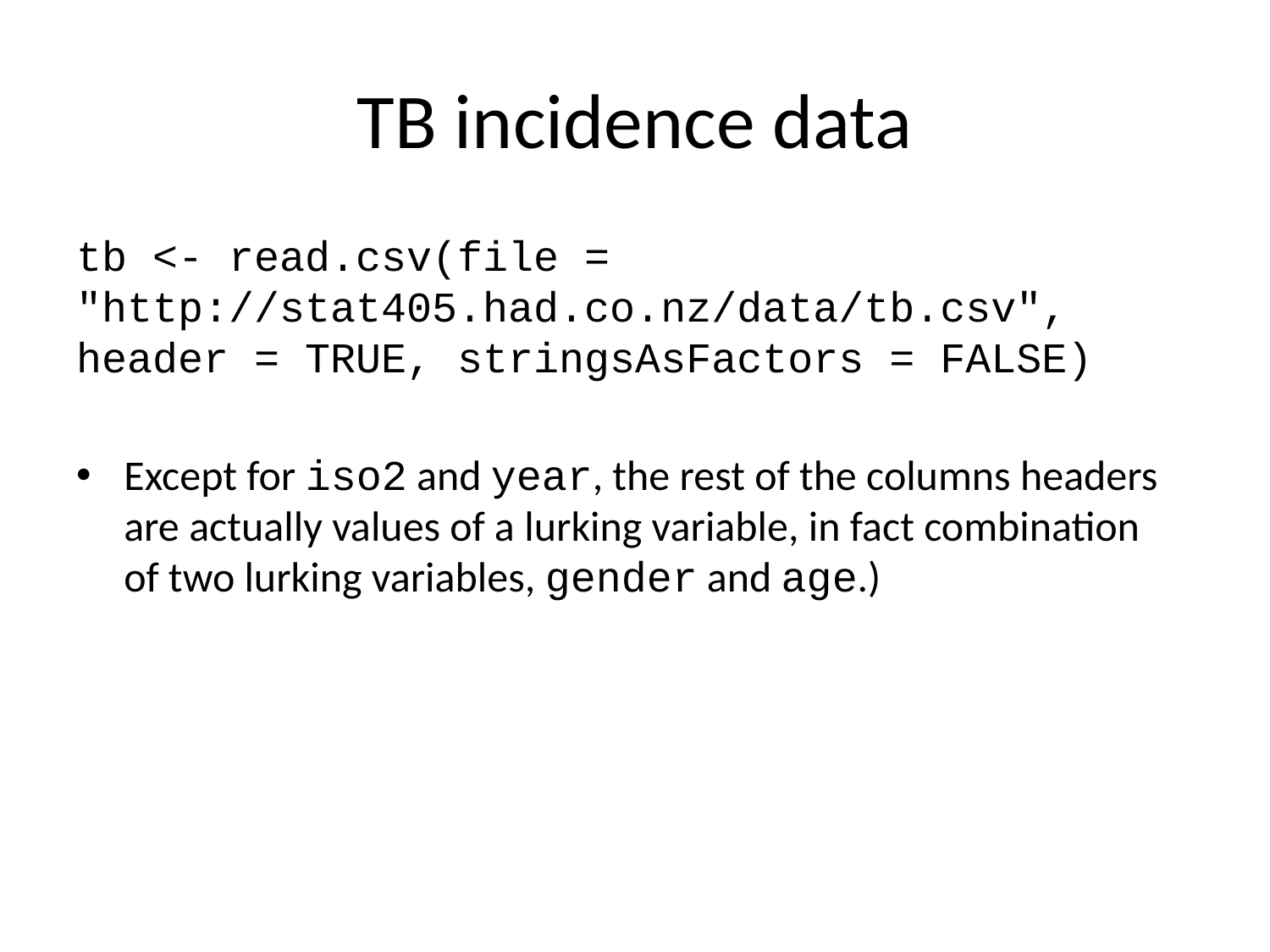

# TB incidence data
tb <- read.csv(file = "http://stat405.had.co.nz/data/tb.csv", header = TRUE, stringsAsFactors = FALSE)

Except for iso2 and year, the rest of the columns headers are actually values of a lurking variable, in fact combination of two lurking variables, gender and age.)